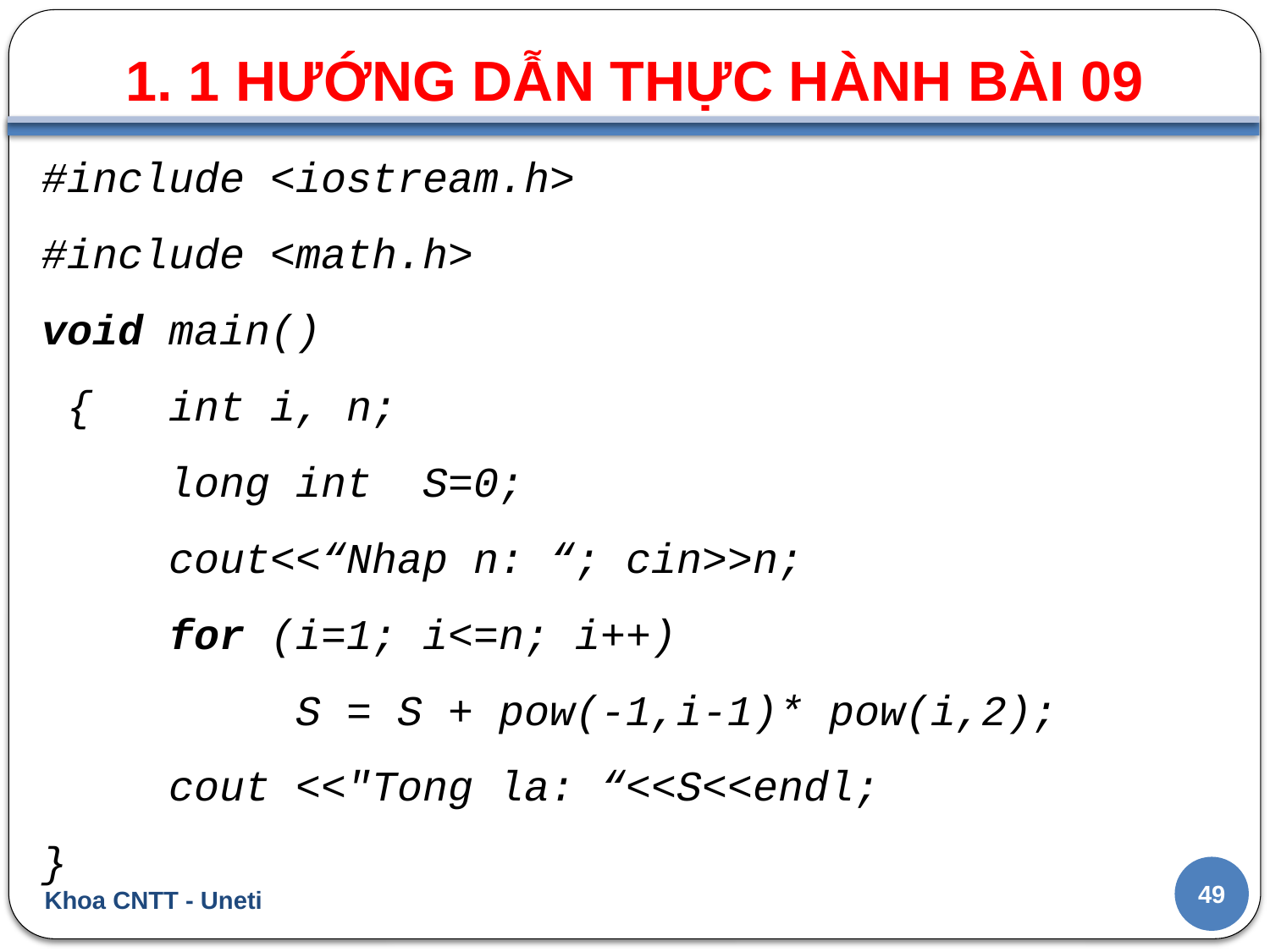

1. 1 HƯỚNG DẪN THỰC HÀNH BÀI 09
#
#include <iostream.h>
#include <math.h>
void main()
 {	int i, n;
	long int	S=0;
	cout<<“Nhap n: “; cin>>n;
	for (i=1; i<=n; i++)
		S = S + pow(-1,i-1)* pow(i,2);
	cout <<"Tong la: “<<S<<endl;
}

49
Khoa CNTT - Uneti